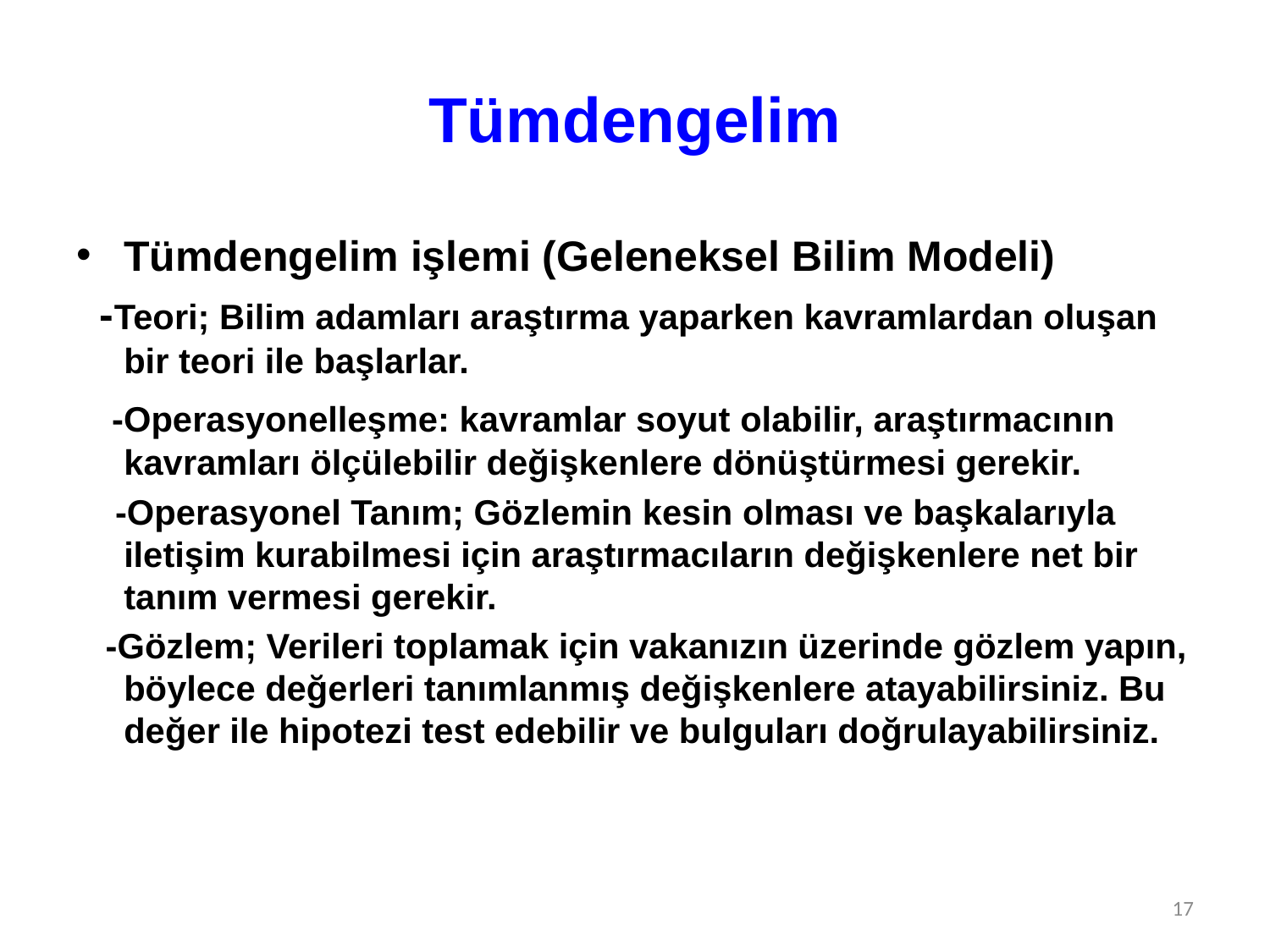

# Tümdengelim
Tümdengelim işlemi (Geleneksel Bilim Modeli)
  -Teori; Bilim adamları araştırma yaparken kavramlardan oluşan bir teori ile başlarlar.
   -Operasyonelleşme: kavramlar soyut olabilir, araştırmacının kavramları ölçülebilir değişkenlere dönüştürmesi gerekir.
    -Operasyonel Tanım; Gözlemin kesin olması ve başkalarıyla iletişim kurabilmesi için araştırmacıların değişkenlere net bir tanım vermesi gerekir.
   -Gözlem; Verileri toplamak için vakanızın üzerinde gözlem yapın, böylece değerleri tanımlanmış değişkenlere atayabilirsiniz. Bu değer ile hipotezi test edebilir ve bulguları doğrulayabilirsiniz.
17